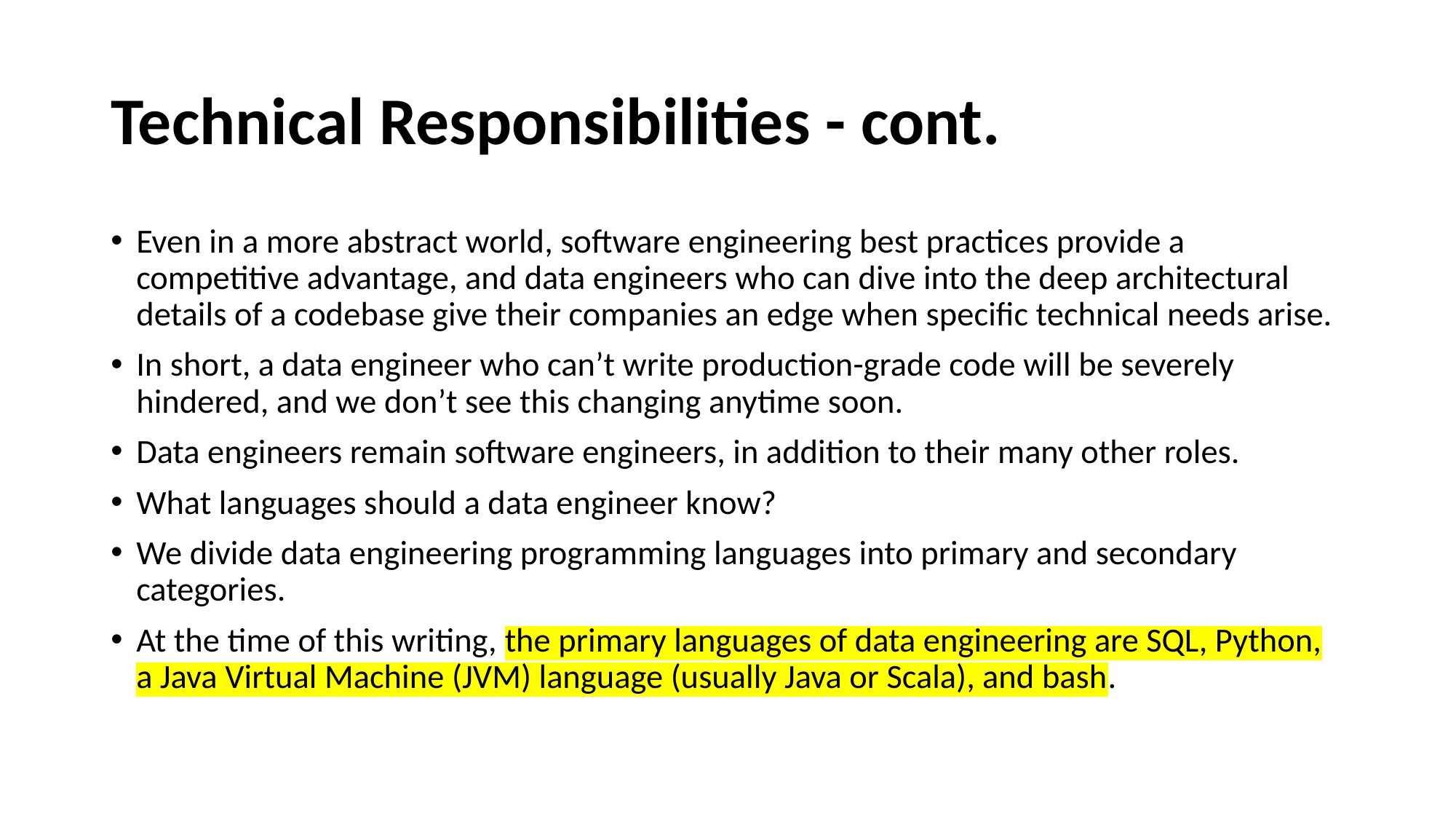

# Technical Responsibilities - cont.
Even in a more abstract world, software engineering best practices provide a competitive advantage, and data engineers who can dive into the deep architectural details of a codebase give their companies an edge when specific technical needs arise.
In short, a data engineer who can’t write production-grade code will be severely hindered, and we don’t see this changing anytime soon.
Data engineers remain software engineers, in addition to their many other roles.
What languages should a data engineer know?
We divide data engineering programming languages into primary and secondary categories.
At the time of this writing, the primary languages of data engineering are SQL, Python, a Java Virtual Machine (JVM) language (usually Java or Scala), and bash.